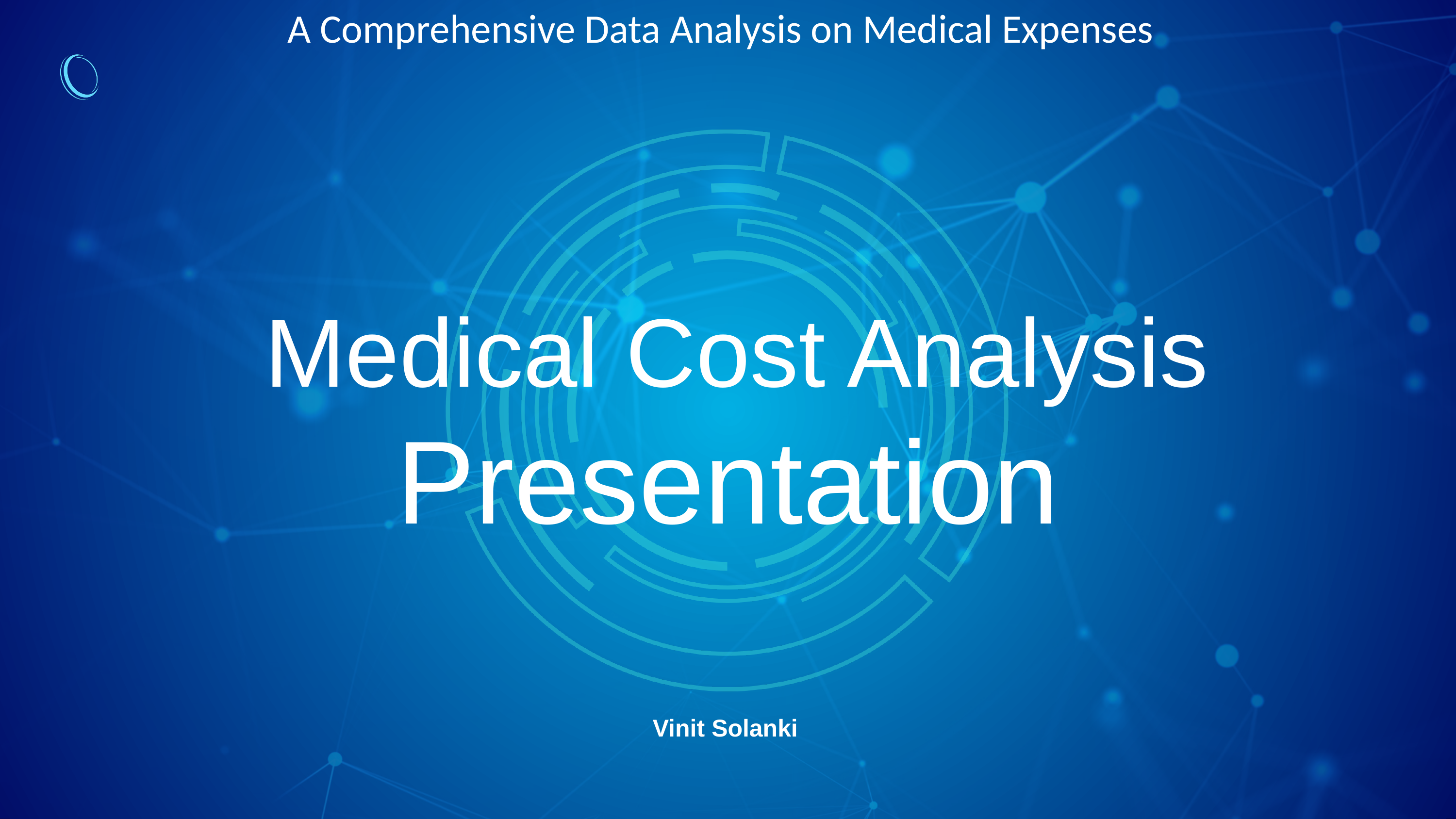

A Comprehensive Data Analysis on Medical Expenses

Medical Cost Analysis
Presentation
Vinit Solanki